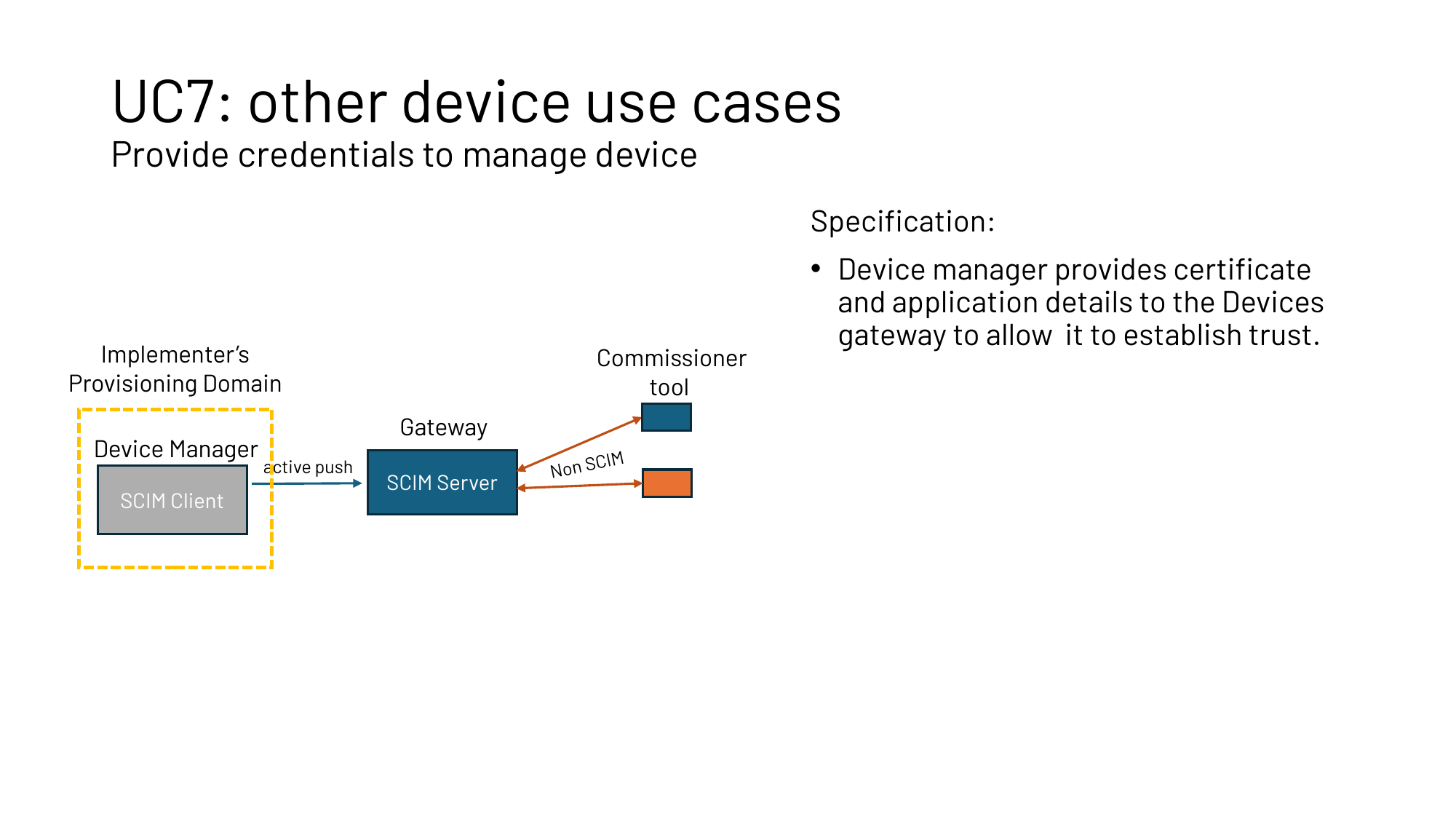

# UC7: other device use cases Provide credentials to manage device
Specification:
Device manager provides certificate and application details to the Devices gateway to allow  it to establish trust.

Implementer’s
Provisioning Domain
Commissioner tool

Gateway

Device Manager
Non SCIM
active push
SCIM Server
SCIM Client